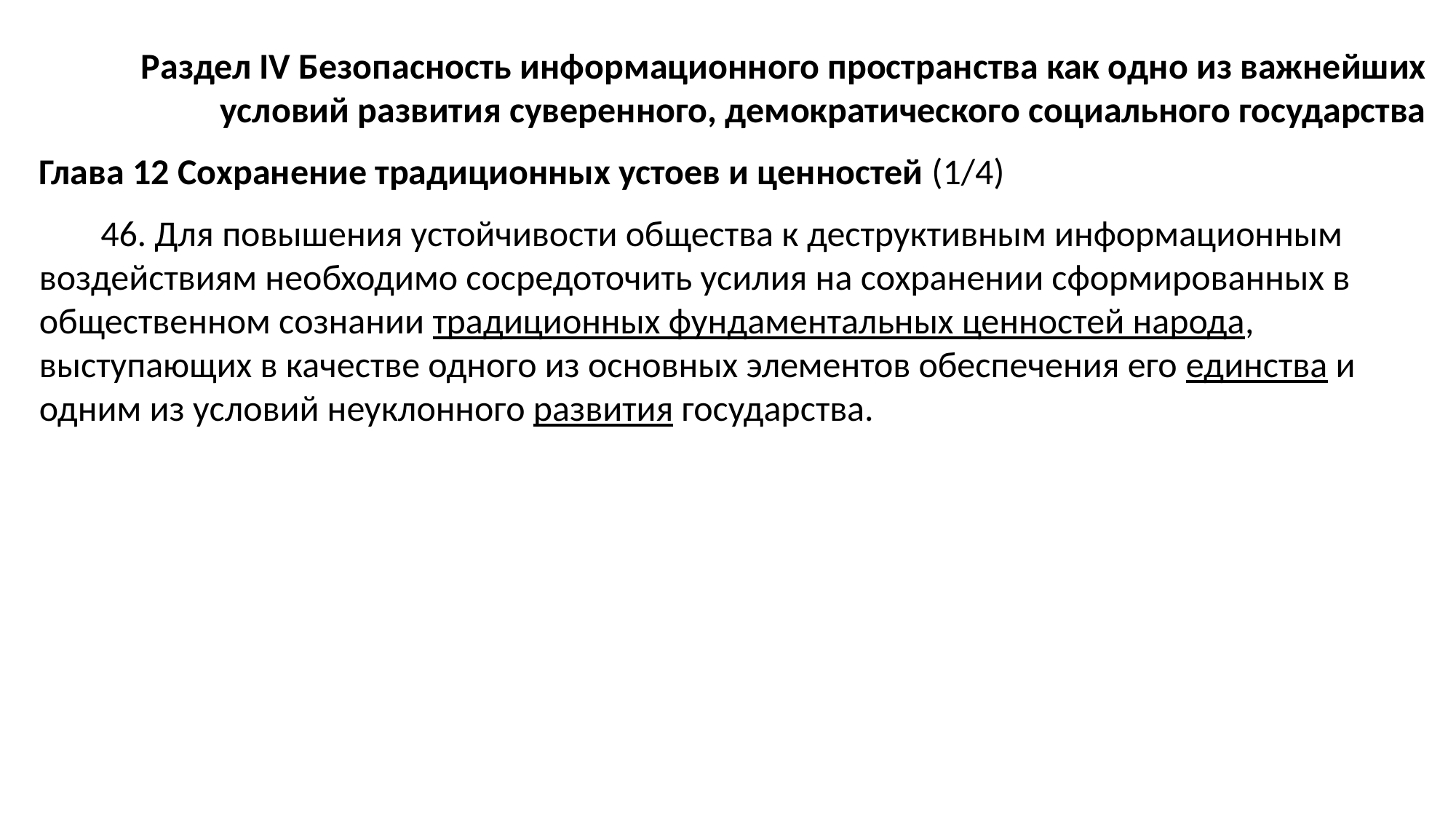

Раздел IV Безопасность информационного пространства как одно из важнейших условий развития суверенного, демократического социального государства
Глава 12 Сохранение традиционных устоев и ценностей (1/4)
 46. Для повышения устойчивости общества к деструктивным информационным воздействиям необходимо сосредоточить усилия на сохранении сформированных в общественном сознании традиционных фундаментальных ценностей народа, выступающих в качестве одного из основных элементов обеспечения его единства и одним из условий неуклонного развития государства.